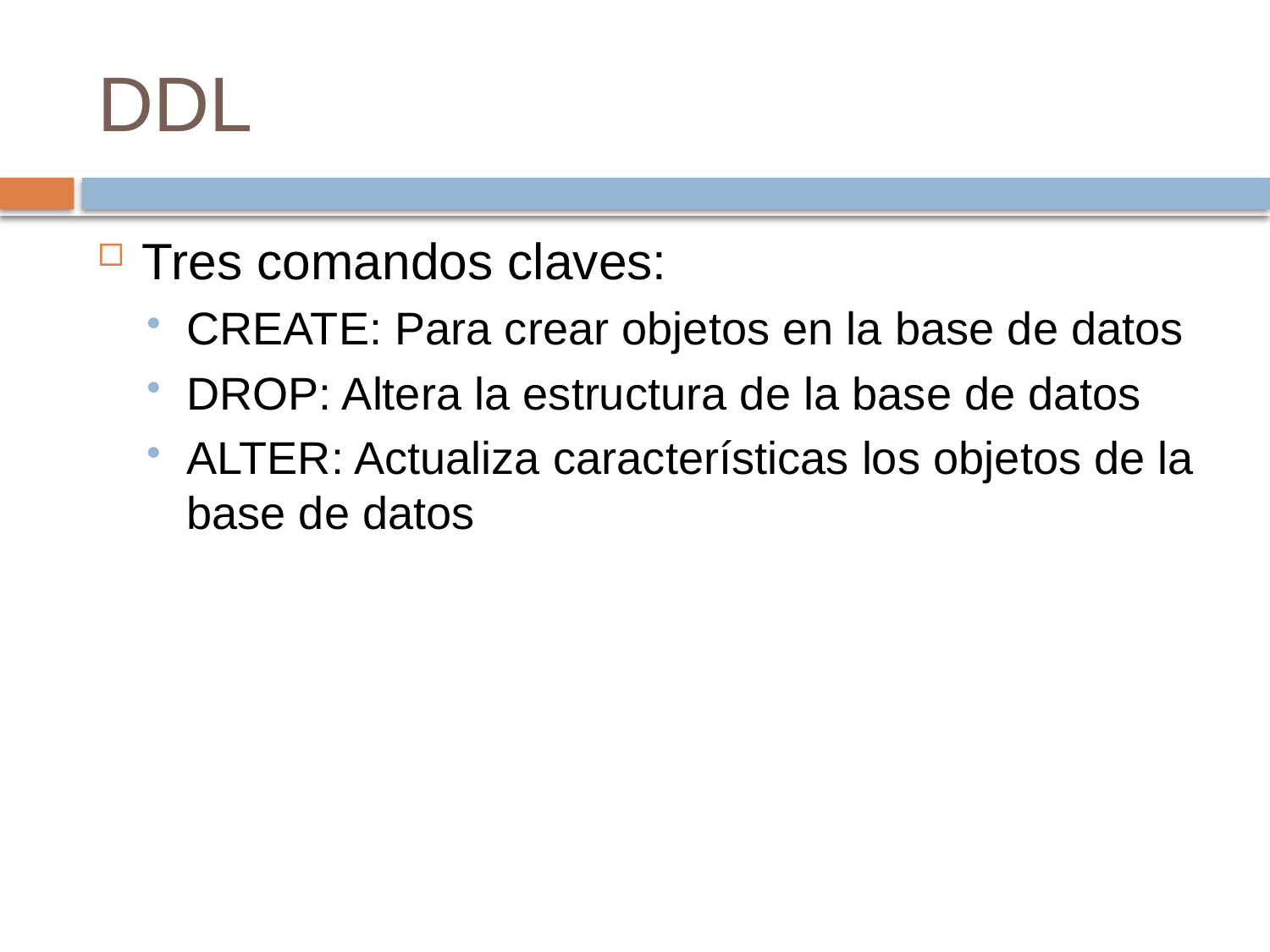

# DDL
Tres comandos claves:
CREATE: Para crear objetos en la base de datos
DROP: Altera la estructura de la base de datos
ALTER: Actualiza características los objetos de la base de datos